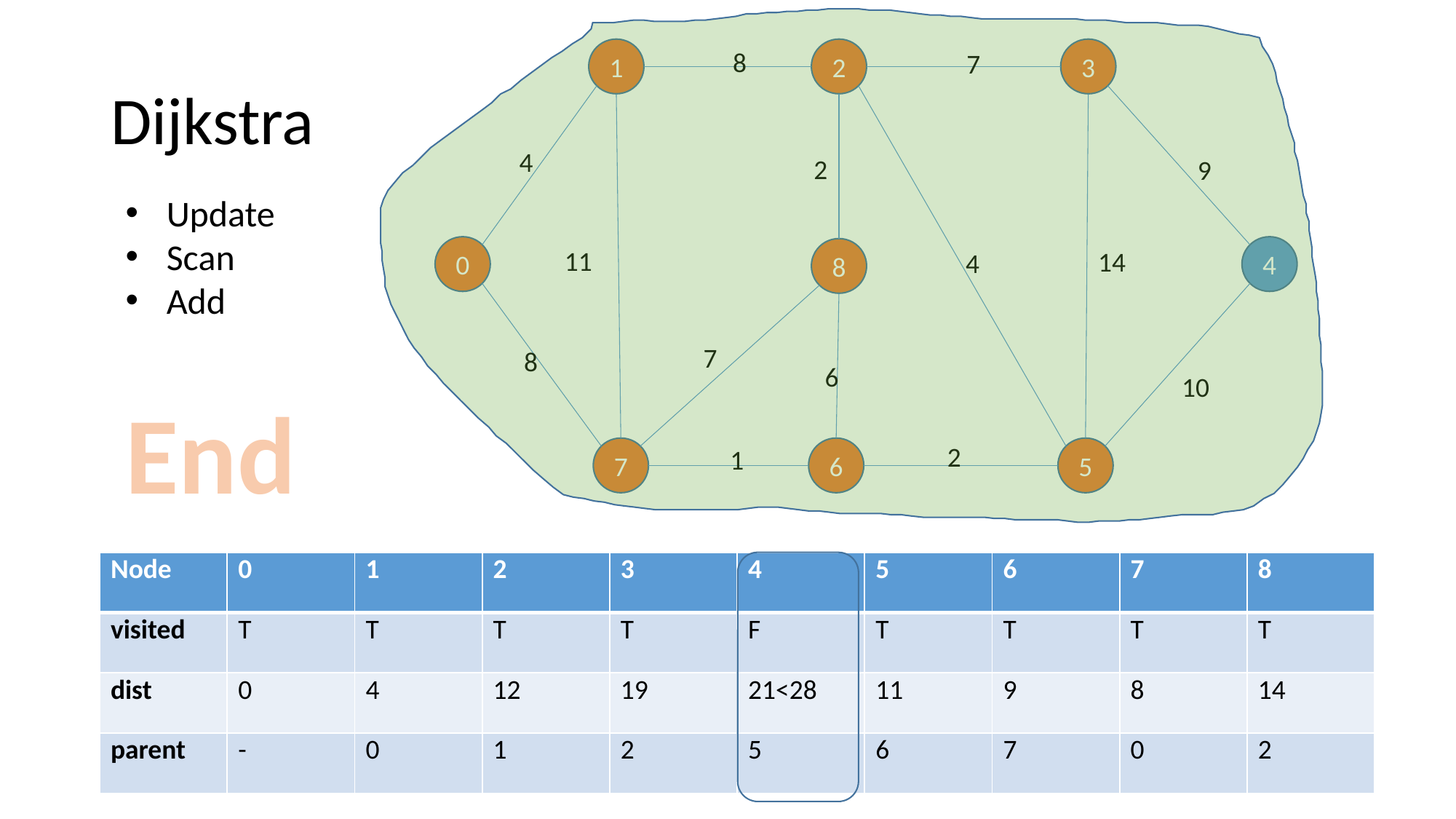

1
2
3
8
7
4
2
9
0
4
11
8
14
4
7
8
6
10
2
1
7
6
5
# Dijkstra
Update
Scan
Add
End
| Node | 0 | 1 | 2 | 3 | 4 | 5 | 6 | 7 | 8 |
| --- | --- | --- | --- | --- | --- | --- | --- | --- | --- |
| visited | T | T | T | T | F | T | T | T | T |
| dist | 0 | 4 | 12 | 19 | 21<28 | 11 | 9 | 8 | 14 |
| parent | - | 0 | 1 | 2 | 5 | 6 | 7 | 0 | 2 |